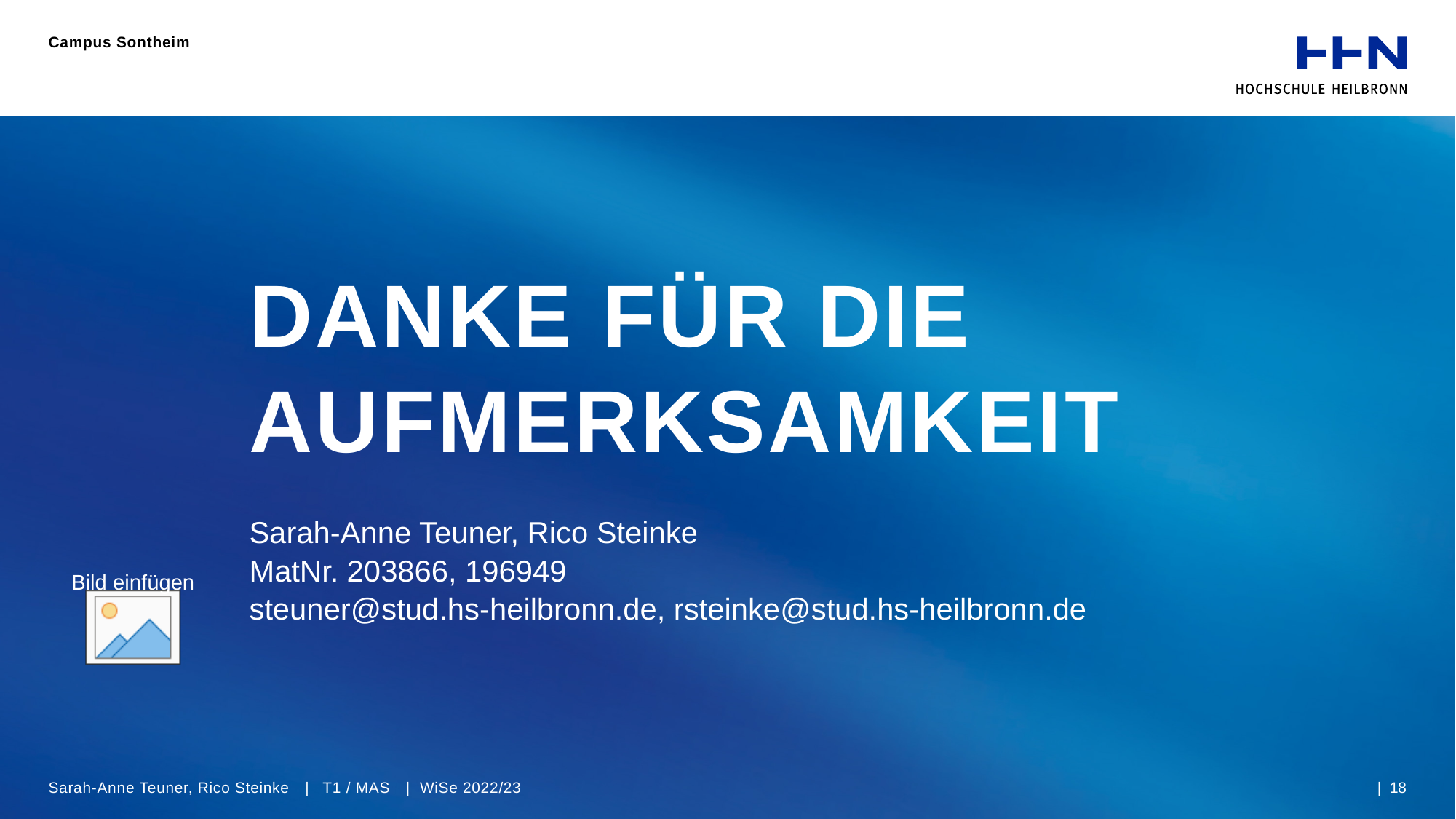

Campus Sontheim
Danke für die aufmerksamkeit
Sarah-Anne Teuner, Rico Steinke
MatNr. 203866, 196949
steuner@stud.hs-heilbronn.de, rsteinke@stud.hs-heilbronn.de

Sarah-Anne Teuner, Rico Steinke |  T1 / MAS |  WiSe 2022/23
|  18